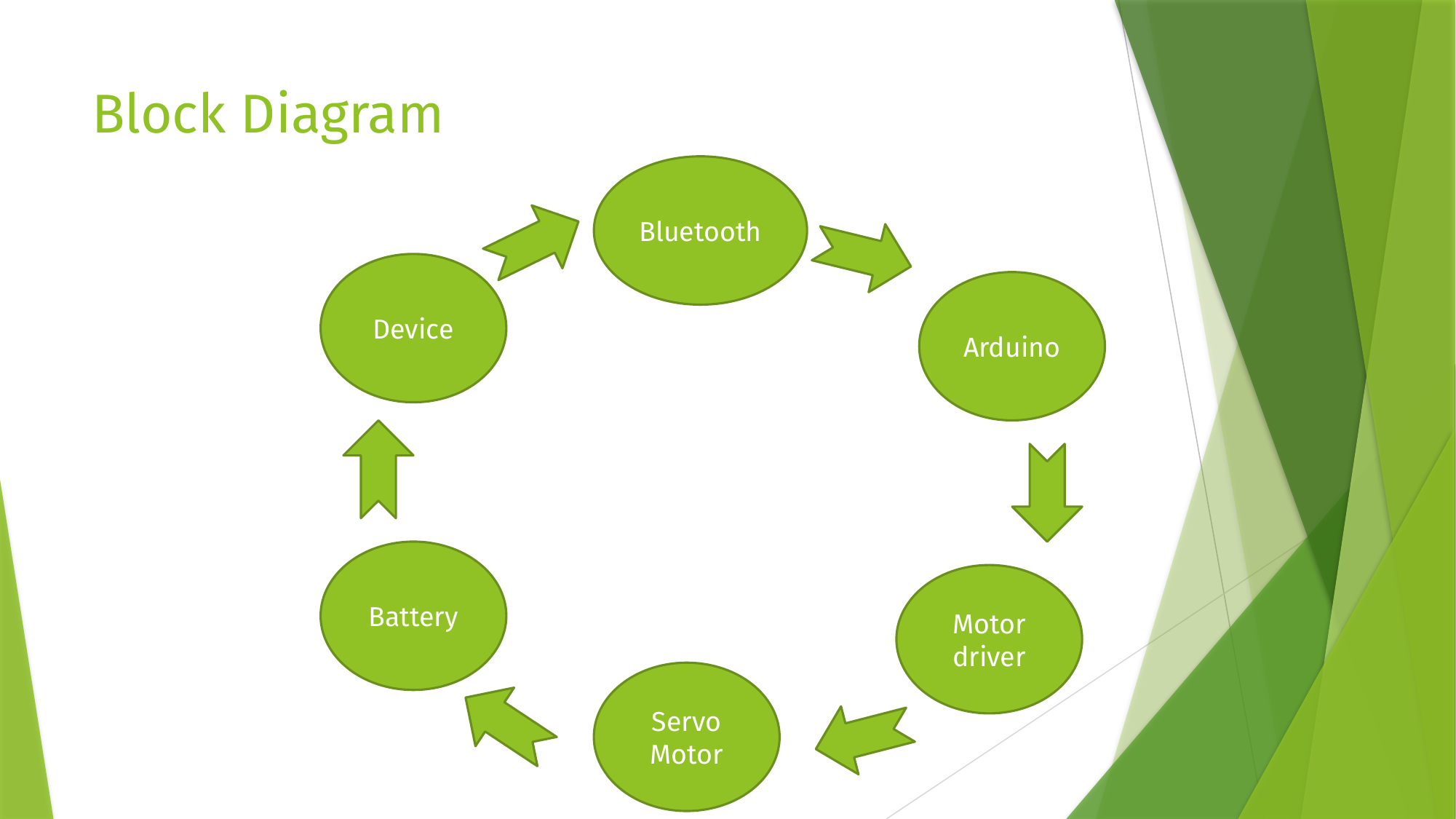

# Block Diagram
Bluetooth

Device
Arduino

Battery
Motor
driver
Servo
Motor